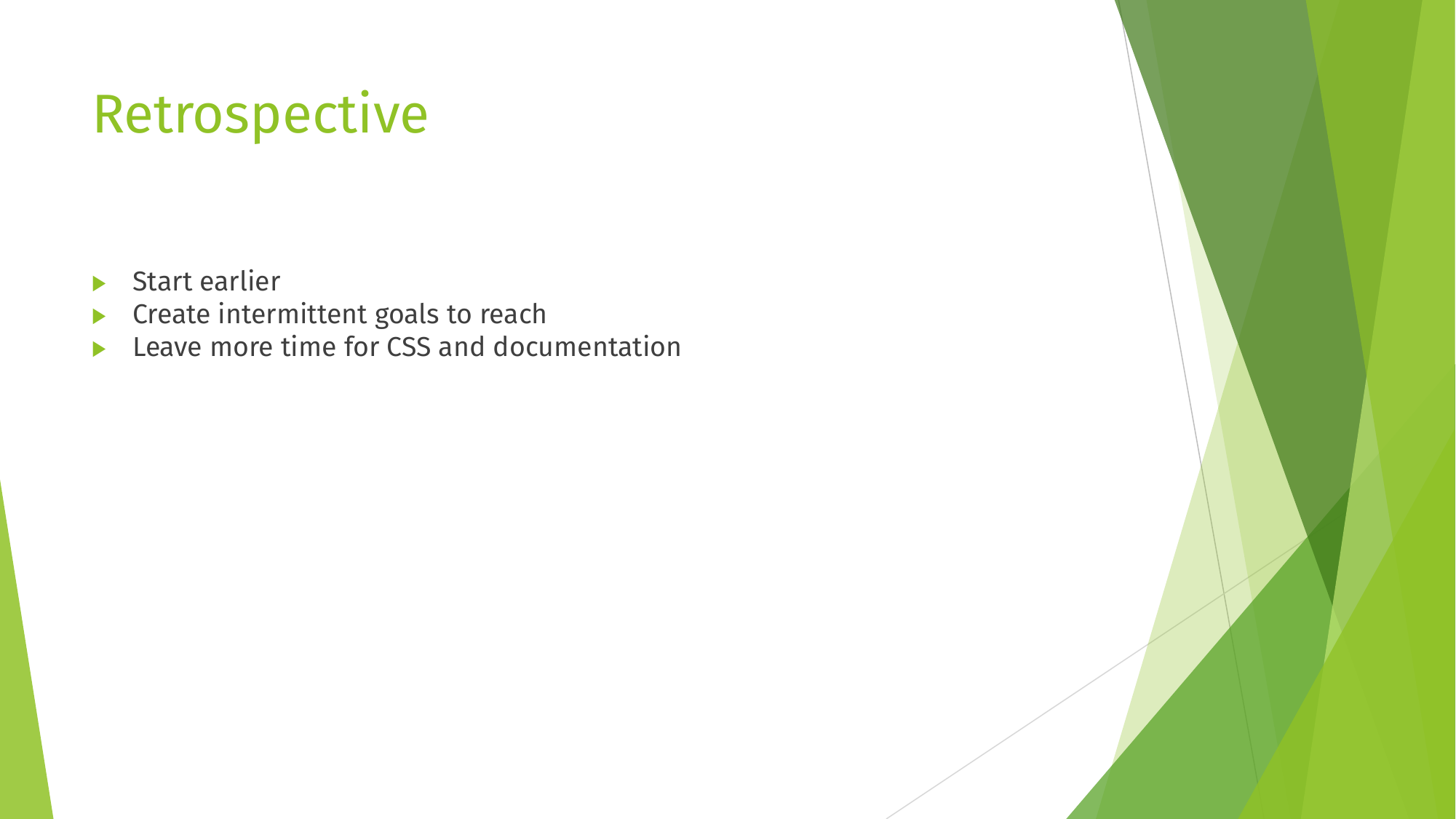

# Retrospective
Start earlier
Create intermittent goals to reach
Leave more time for CSS and documentation